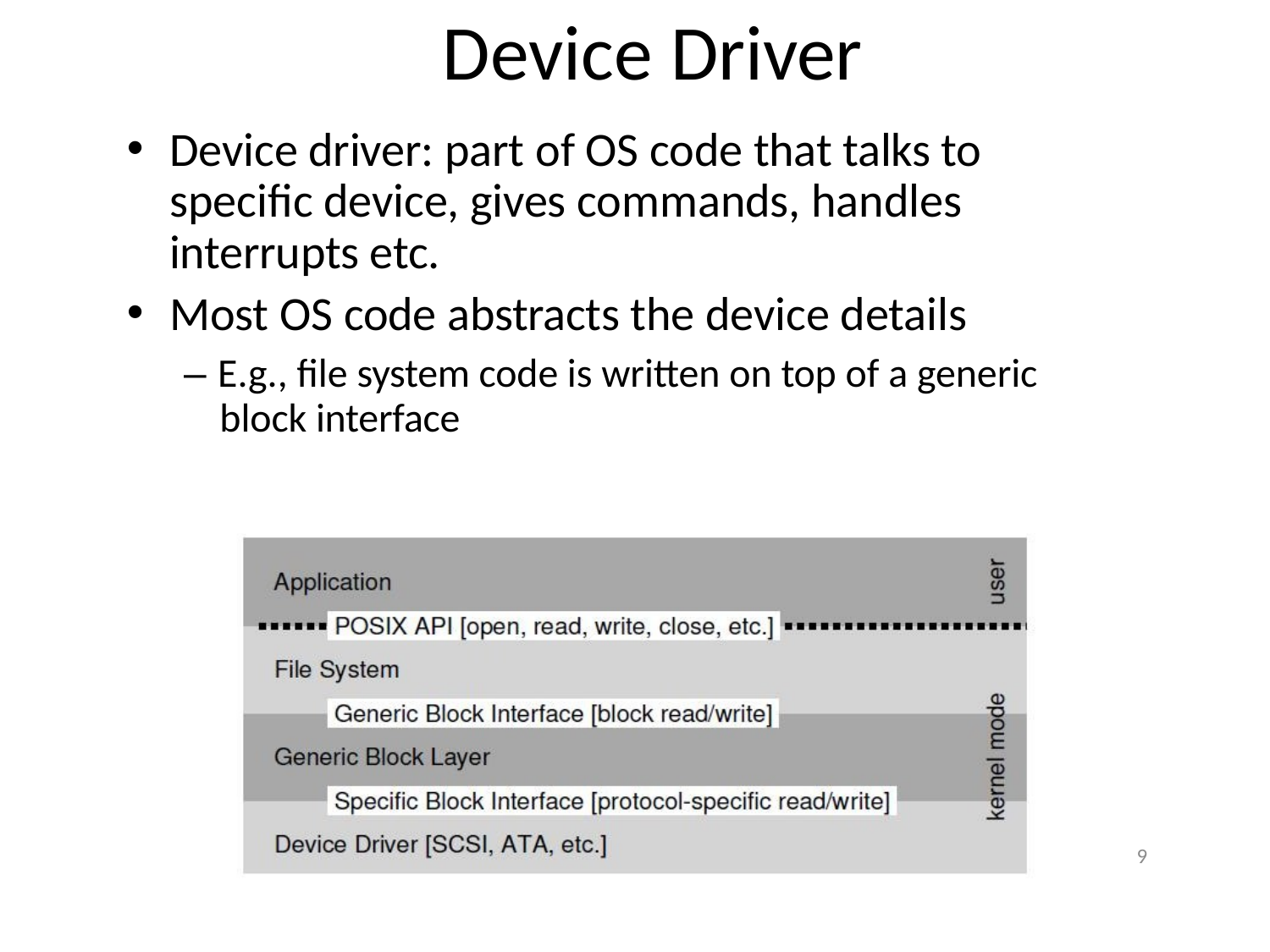

# Device Driver
Device driver: part of OS code that talks to  specific device, gives commands, handles  interrupts etc.
Most OS code abstracts the device details
– E.g., file system code is written on top of a generic  block interface

9